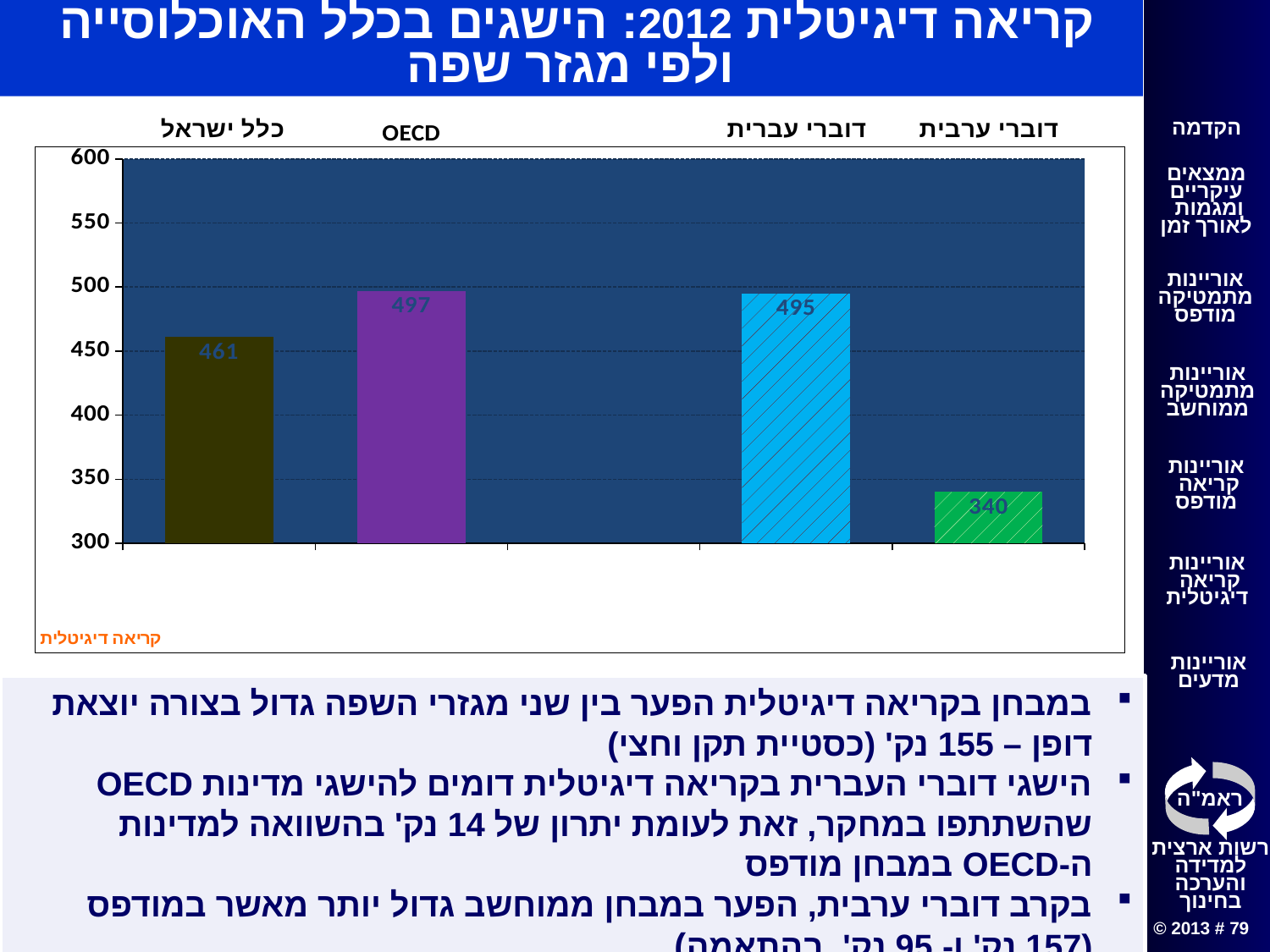

קריאה דיגיטלית 2012: הישגים בכלל האוכלוסייה
ולפי מגזר שפה

### Chart:

| Category | 2012 |
|---|---|
|  כלל ישראל | 461.0 |
| OECD | 497.0 |
|  | None |
| דוברי עברית | 495.0 |
| דוברי ערבית | 340.0 |
במבחן בקריאה דיגיטלית הפער בין שני מגזרי השפה גדול בצורה יוצאת דופן – 155 נק' (כסטיית תקן וחצי)
הישגי דוברי העברית בקריאה דיגיטלית דומים להישגי מדינות OECD שהשתתפו במחקר, זאת לעומת יתרון של 14 נק' בהשוואה למדינות ה-OECD במבחן מודפס
בקרב דוברי ערבית, הפער במבחן ממוחשב גדול יותר מאשר במודפס (157 נק' ו- 95 נק', בהתאמה)